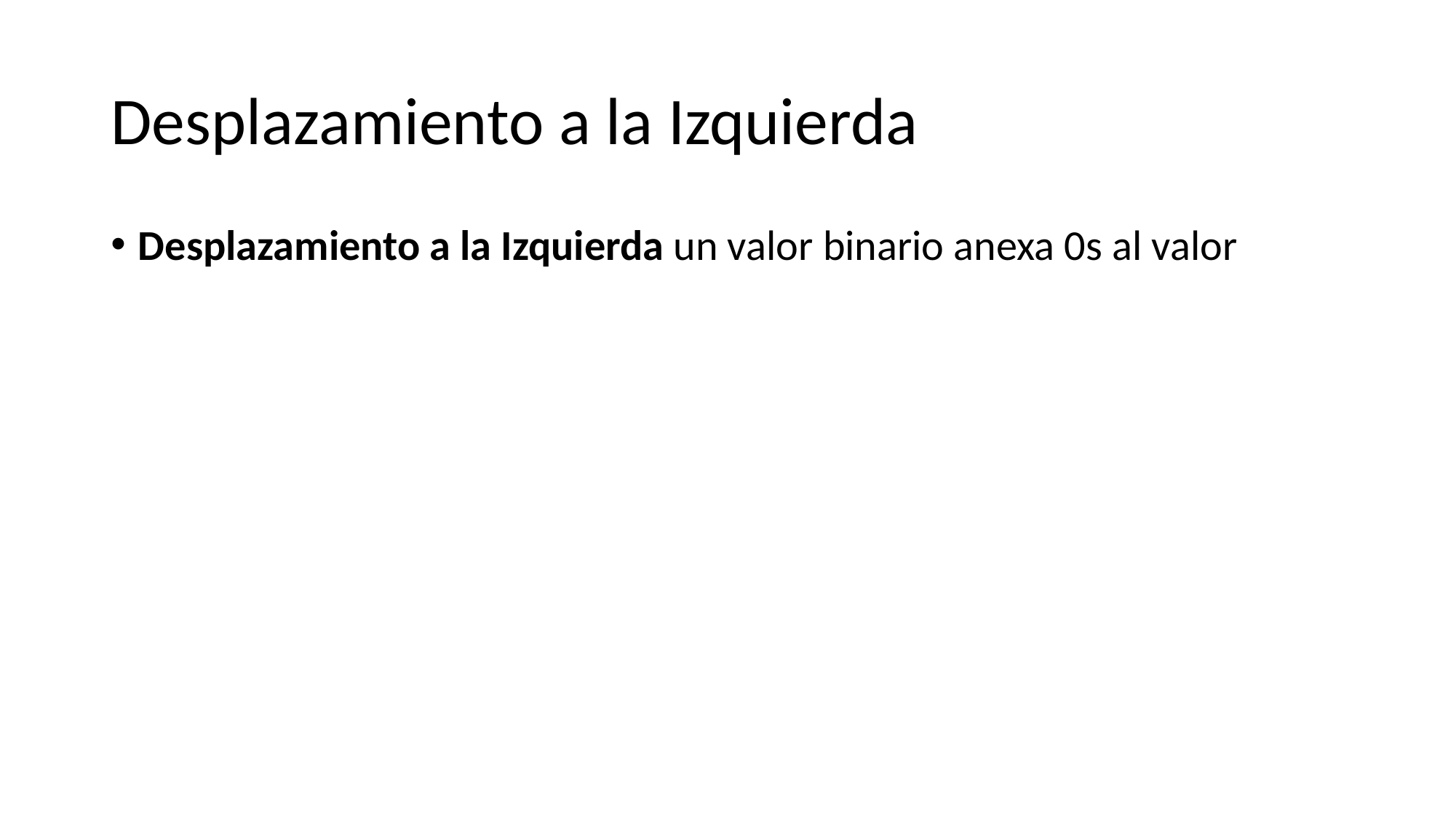

# Desplazamiento a la Izquierda
Desplazamiento a la Izquierda un valor binario anexa 0s al valor